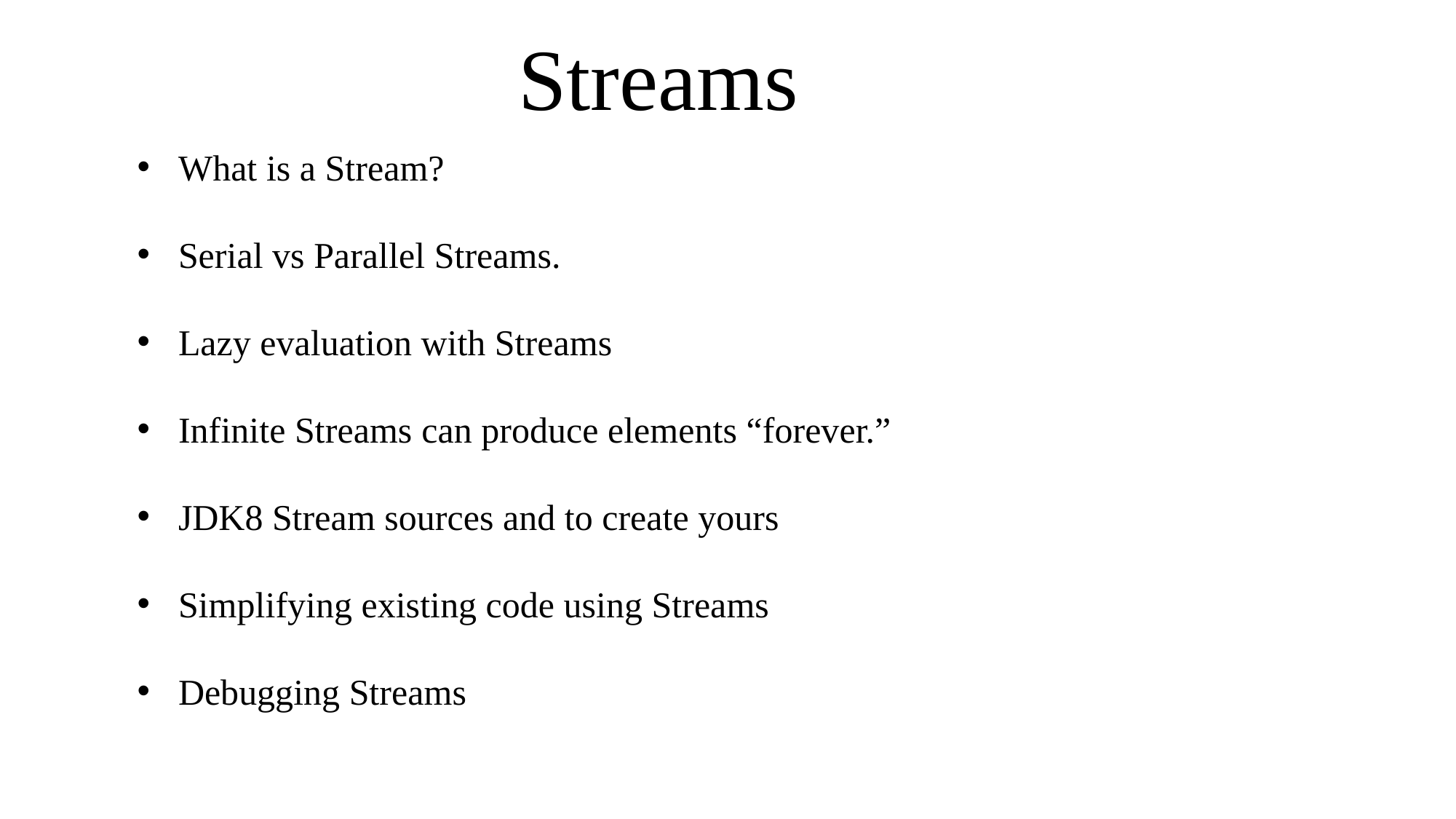

Streams
What is a Stream?

Serial vs Parallel Streams.

Lazy evaluation with Streams

Infinite Streams can produce elements “forever.”

JDK8 Stream sources and to create yours

Simplifying existing code using Streams

Debugging Streams